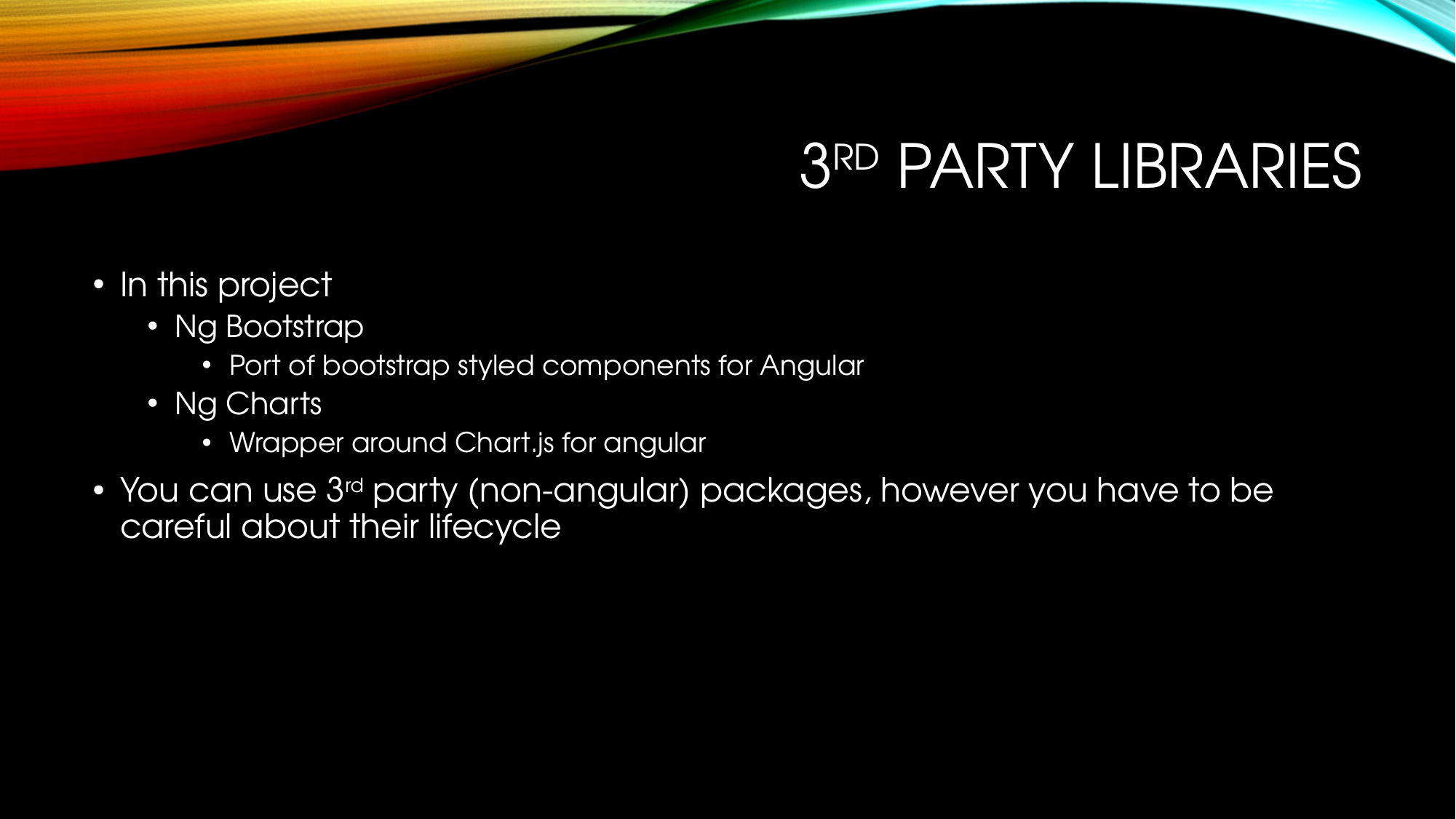

# 3rd party libraries
In this project
Ng Bootstrap
Port of bootstrap styled components for Angular
Ng Charts
Wrapper around Chart.js for angular
You can use 3rd party (non-angular) packages, however you have to be careful about their lifecycle